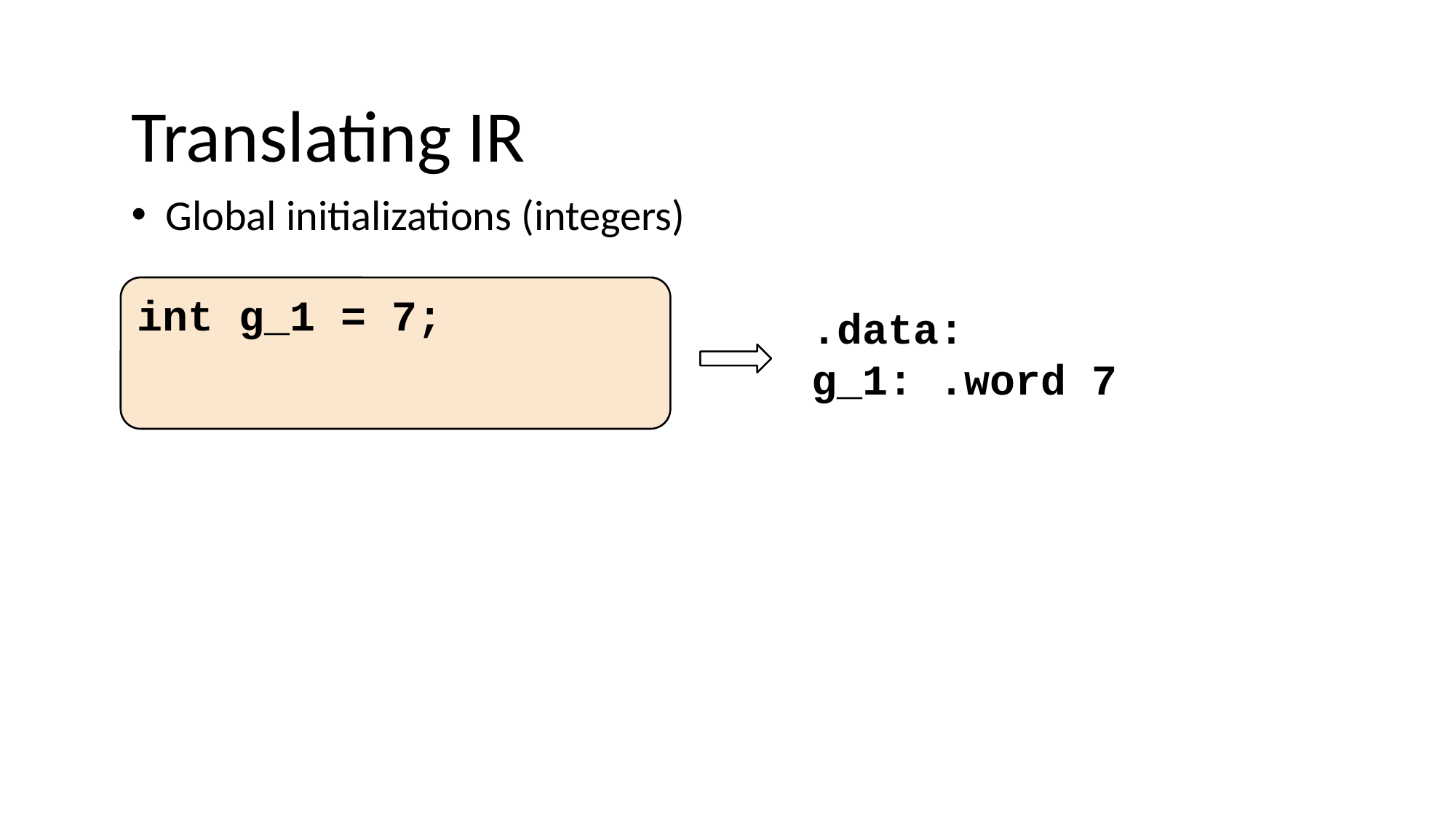

Translating IR
Global initializations (integers)
.data:
g_1: .word 7
int g_1 = 7;